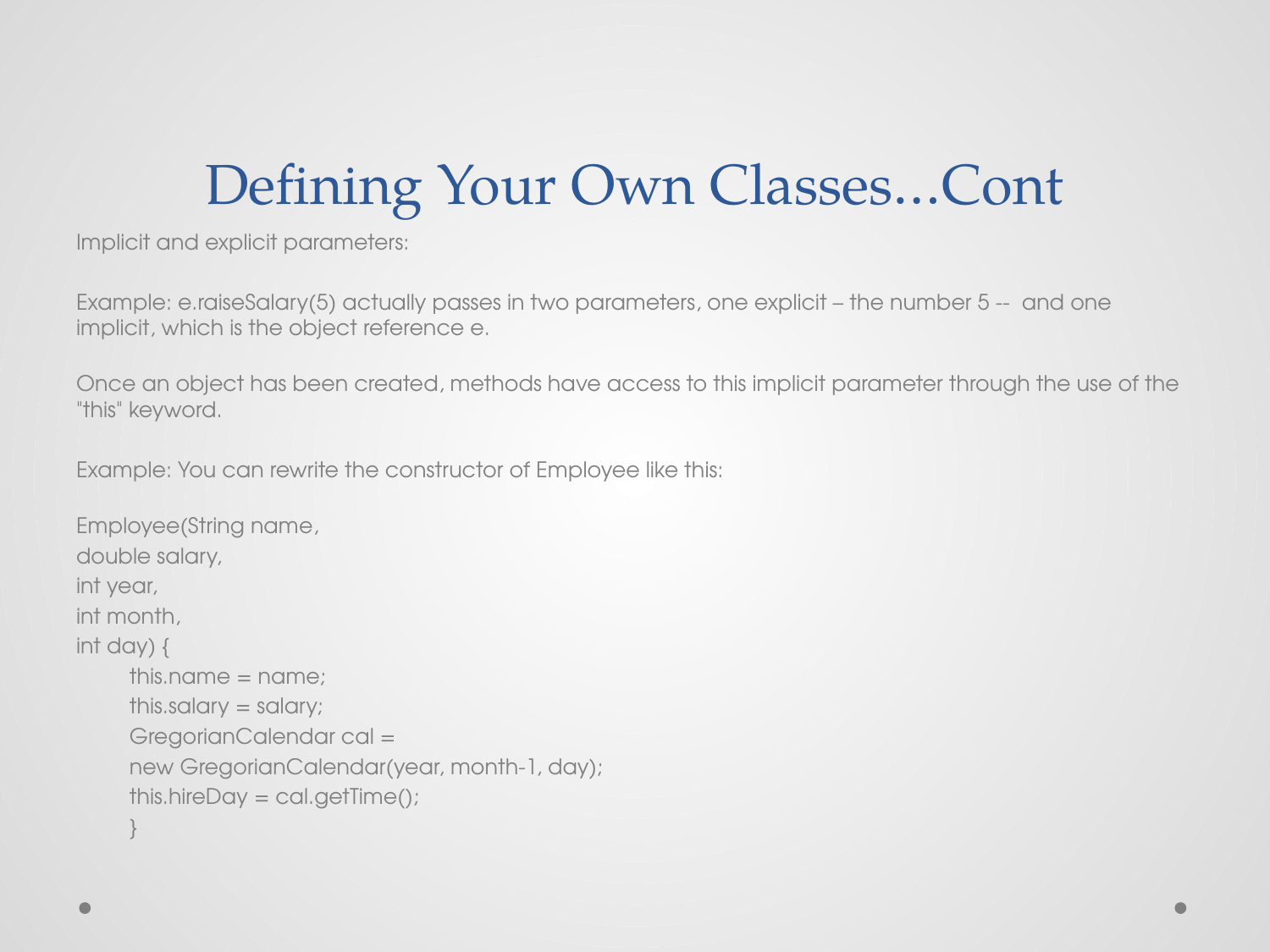

# Defining Your Own Classes…Cont
Implicit and explicit parameters:

Example: e.raiseSalary(5) actually passes in two parameters, one explicit – the number 5 --  and one implicit, which is the object reference e.
Once an object has been created, methods have access to this implicit parameter through the use of the "this" keyword.

Example: You can rewrite the constructor of Employee like this:
Employee(String name,
double salary,
int year,
int month,
int day) {
		this.name = name;
		this.salary = salary;
		GregorianCalendar cal =
		new GregorianCalendar(year, month-1, day);
		this.hireDay = cal.getTime();
	}